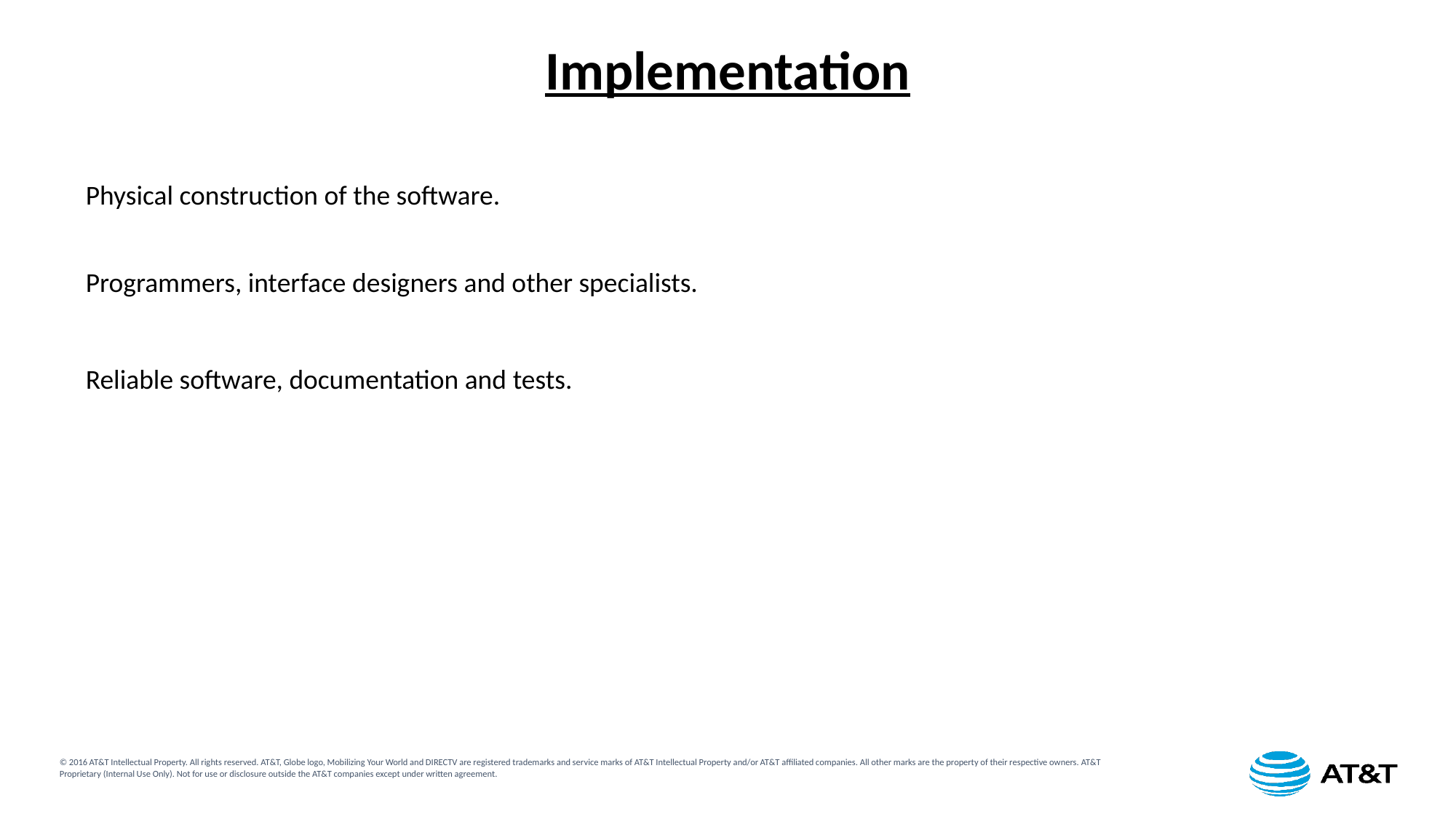

Implementation
Physical construction of the software.
Programmers, interface designers and other specialists.
Reliable software, documentation and tests.